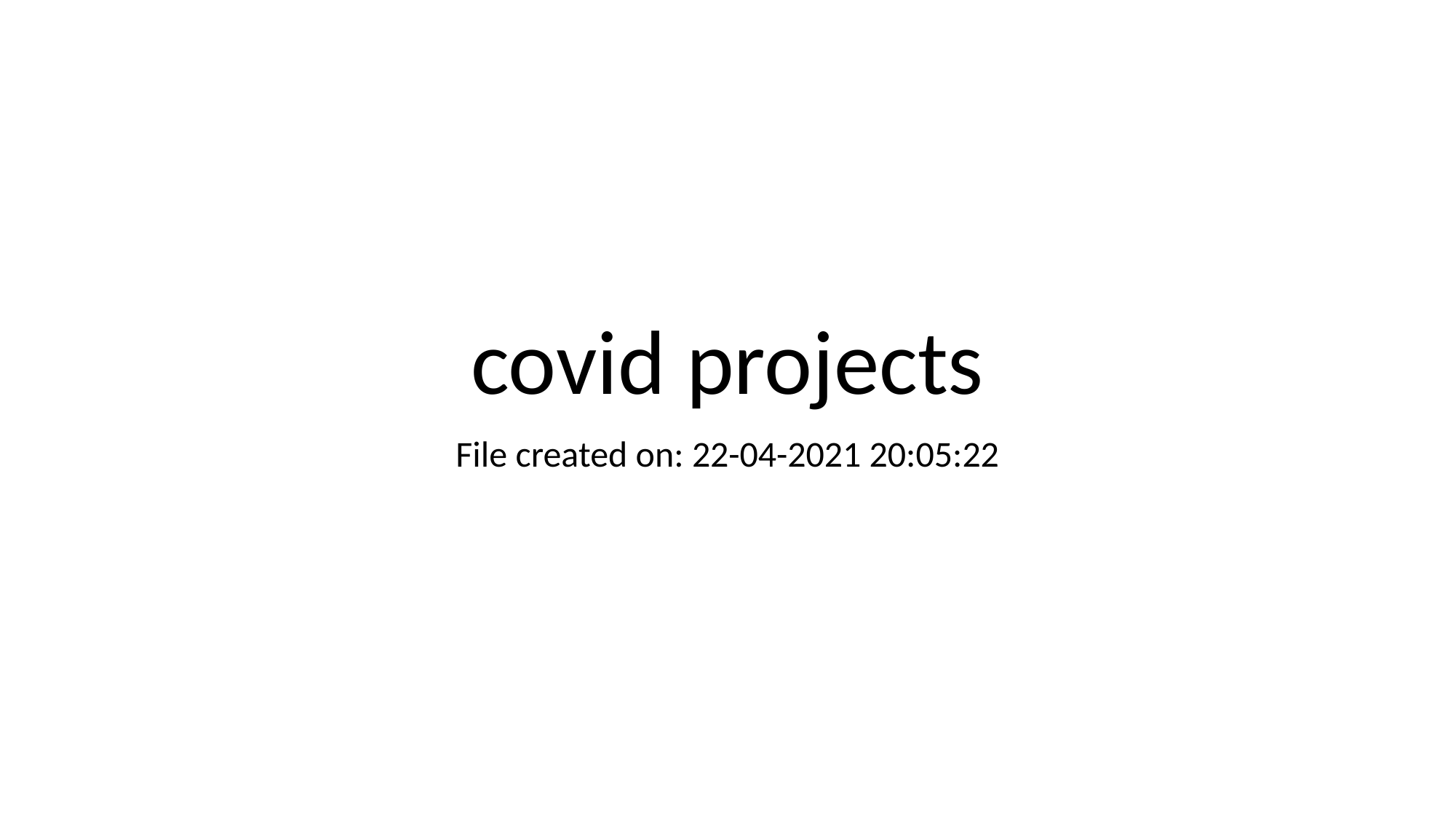

# covid projects
File created on: 22-04-2021 20:05:22